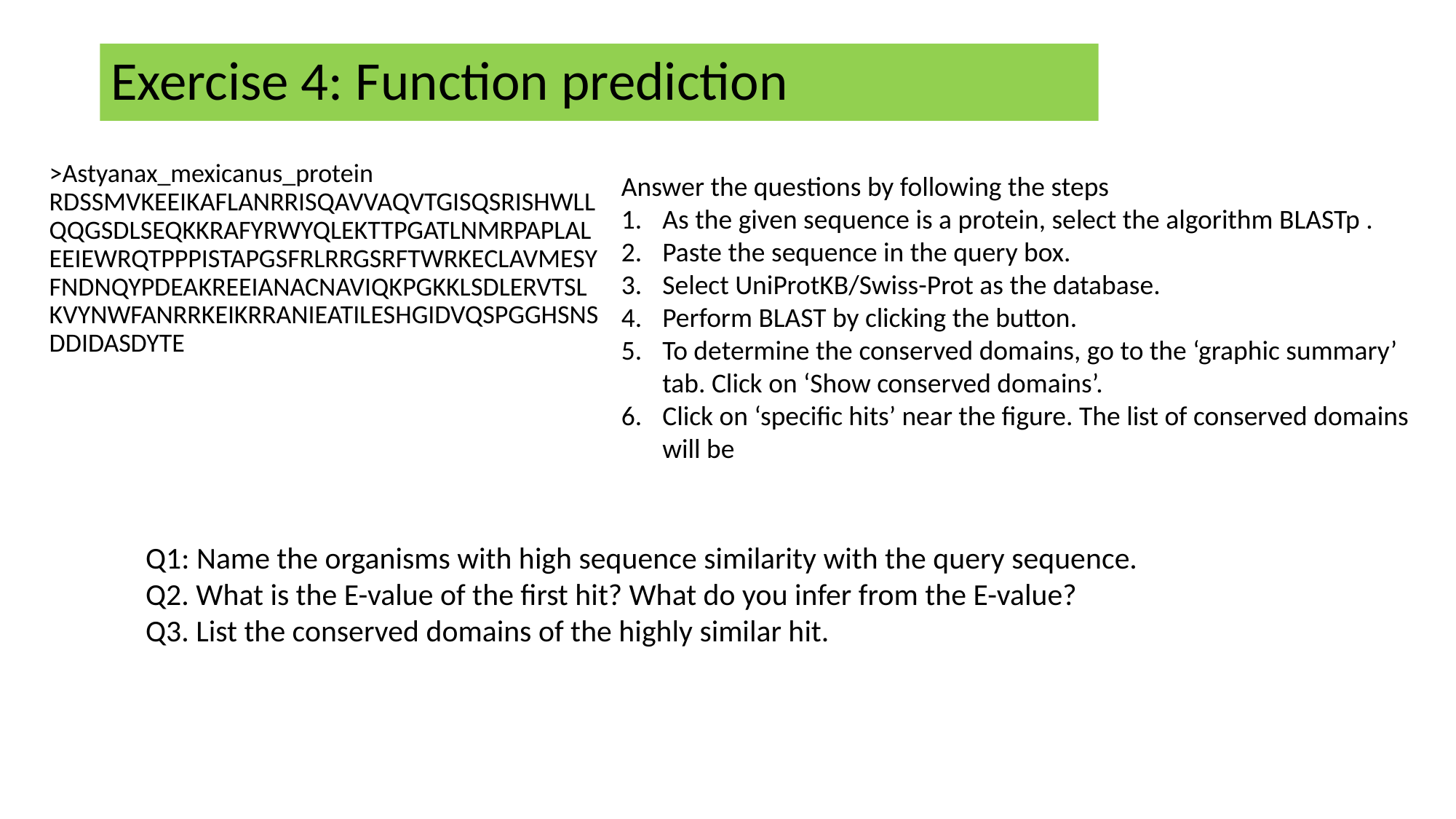

# Exercise 4: Function prediction
>Astyanax_mexicanus_protein RDSSMVKEEIKAFLANRRISQAVVAQVTGISQSRISHWLLQQGSDLSEQKKRAFYRWYQLEKTTPGATLNMRPAPLALEEIEWRQTPPPISTAPGSFRLRRGSRFTWRKECLAVMESYFNDNQYPDEAKREEIANACNAVIQKPGKKLSDLERVTSLKVYNWFANRRKEIKRRANIEATILESHGIDVQSPGGHSNSDDIDASDYTE
Answer the questions by following the steps
As the given sequence is a protein, select the algorithm BLASTp .
Paste the sequence in the query box.
Select UniProtKB/Swiss-Prot as the database.
Perform BLAST by clicking the button.
To determine the conserved domains, go to the ‘graphic summary’ tab. Click on ‘Show conserved domains’.
Click on ‘specific hits’ near the figure. The list of conserved domains will be

Q1: Name the organisms with high sequence similarity with the query sequence.
Q2. What is the E-value of the first hit? What do you infer from the E-value?
Q3. List the conserved domains of the highly similar hit.